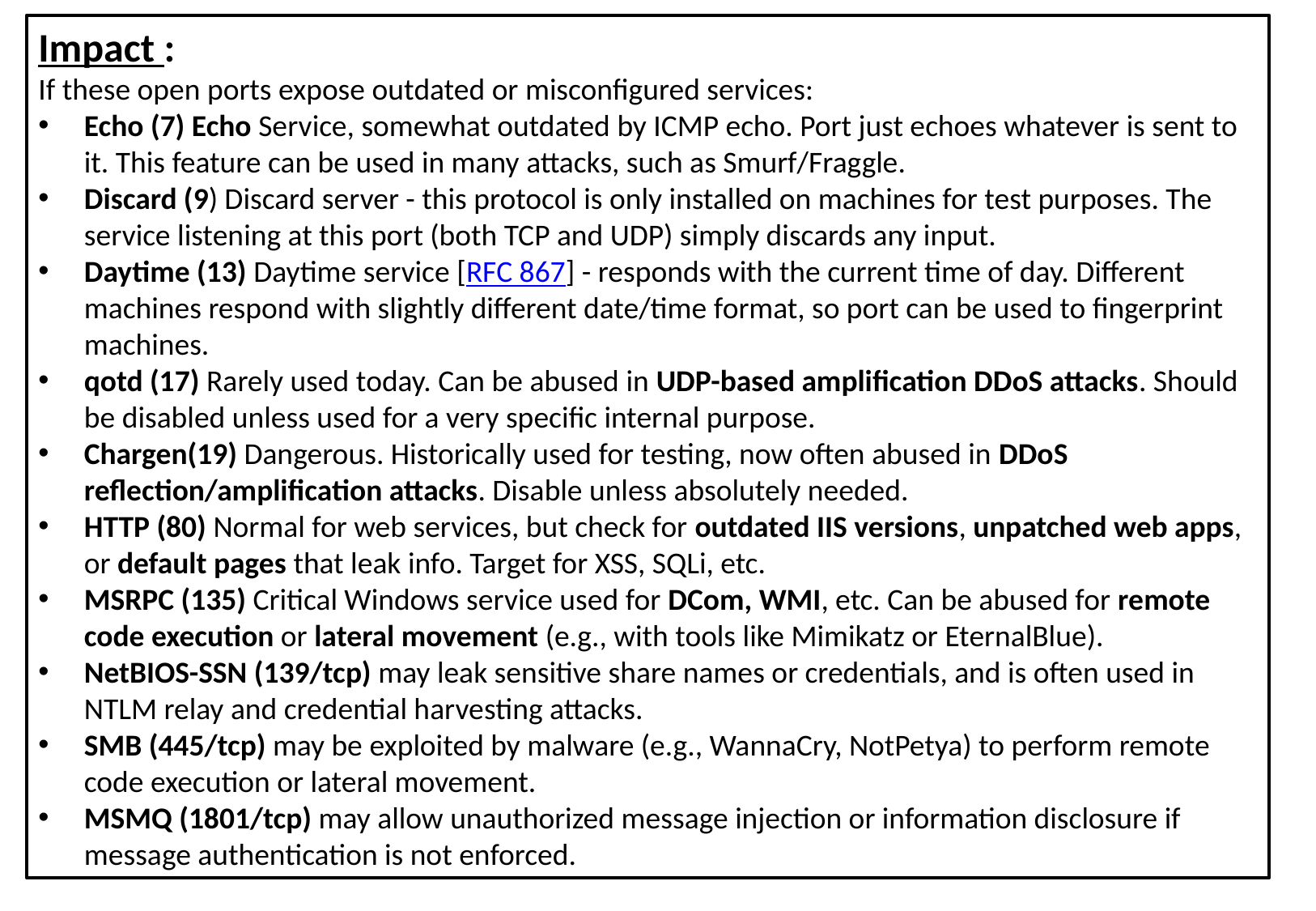

Impact :
If these open ports expose outdated or misconfigured services:
Echo (7) Echo Service, somewhat outdated by ICMP echo. Port just echoes whatever is sent to it. This feature can be used in many attacks, such as Smurf/Fraggle.
Discard (9) Discard server - this protocol is only installed on machines for test purposes. The service listening at this port (both TCP and UDP) simply discards any input.
Daytime (13) Daytime service [RFC 867] - responds with the current time of day. Different machines respond with slightly different date/time format, so port can be used to fingerprint machines.
qotd (17) Rarely used today. Can be abused in UDP-based amplification DDoS attacks. Should be disabled unless used for a very specific internal purpose.
Chargen(19) Dangerous. Historically used for testing, now often abused in DDoS reflection/amplification attacks. Disable unless absolutely needed.
HTTP (80) Normal for web services, but check for outdated IIS versions, unpatched web apps, or default pages that leak info. Target for XSS, SQLi, etc.
MSRPC (135) Critical Windows service used for DCom, WMI, etc. Can be abused for remote code execution or lateral movement (e.g., with tools like Mimikatz or EternalBlue).
NetBIOS-SSN (139/tcp) may leak sensitive share names or credentials, and is often used in NTLM relay and credential harvesting attacks.
SMB (445/tcp) may be exploited by malware (e.g., WannaCry, NotPetya) to perform remote code execution or lateral movement.
MSMQ (1801/tcp) may allow unauthorized message injection or information disclosure if message authentication is not enforced.